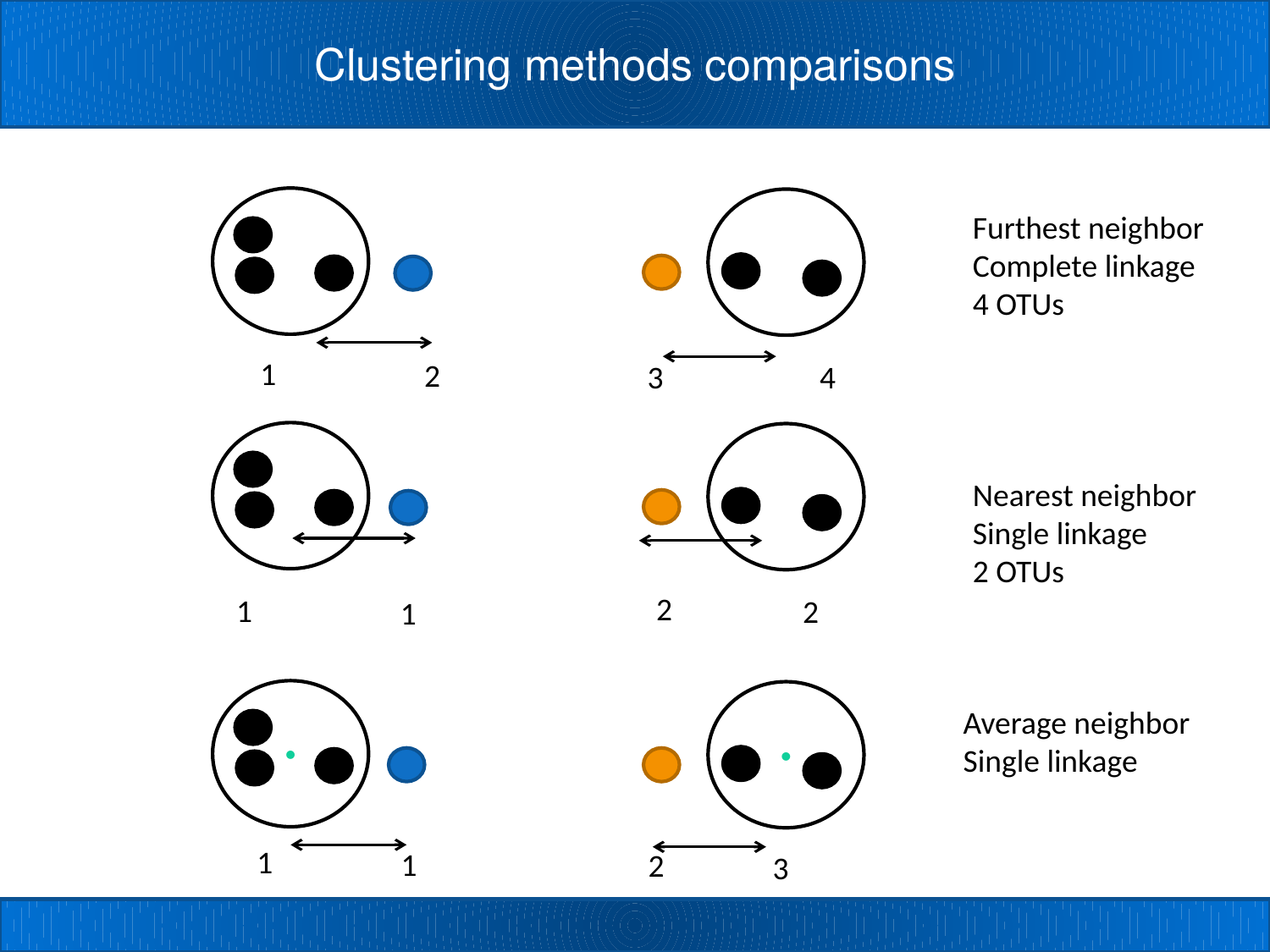

# Clustering methods comparisons

1
2
3
4
Furthest neighbor
Complete linkage
4 OTUs

2
1
2
1
Nearest neighbor
Single linkage
2 OTUs

●
●

1
1
2
3
Average neighbor
Single linkage